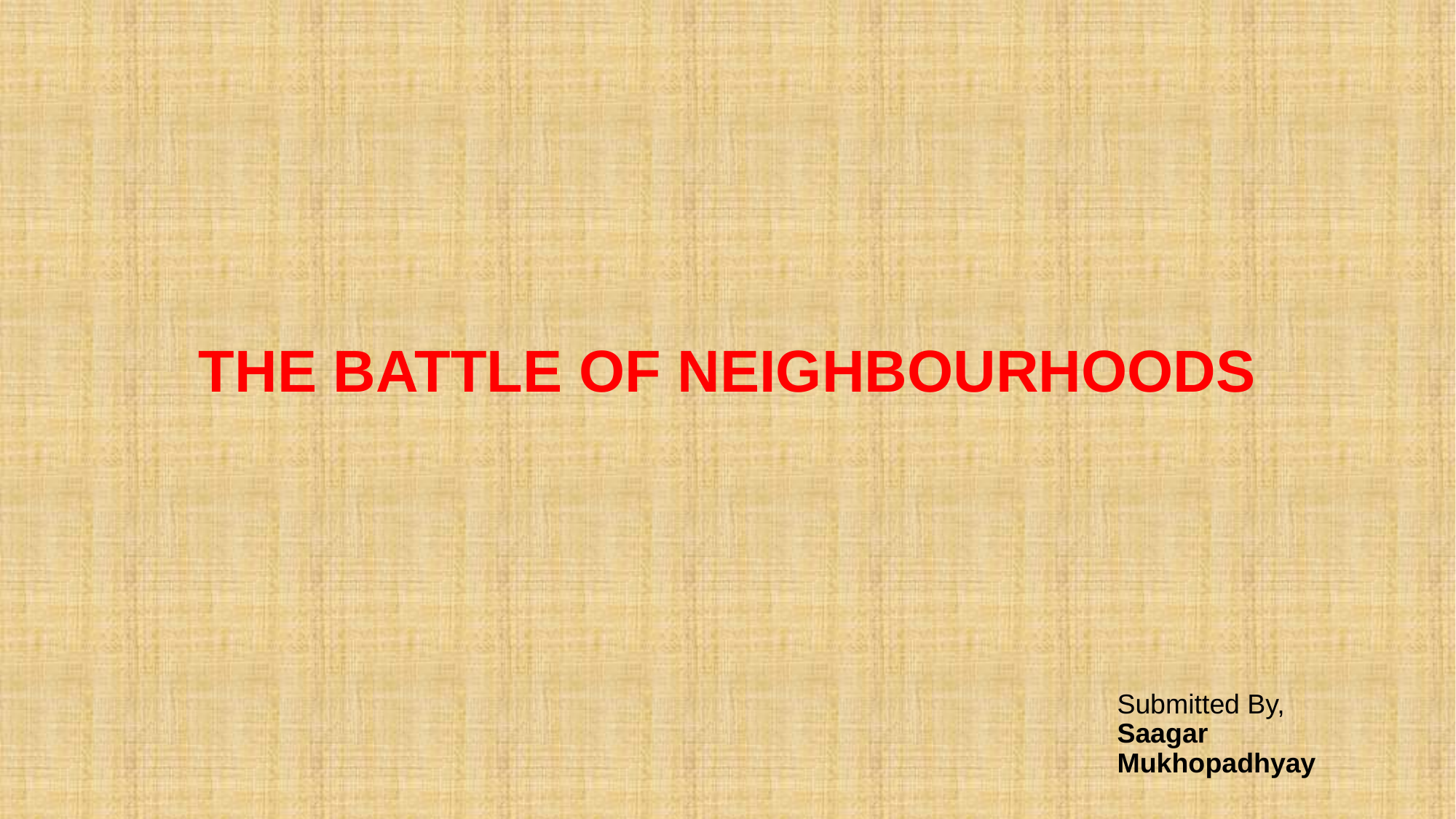

# The Battle of Neighbourhoods
Submitted By,
Saagar Mukhopadhyay